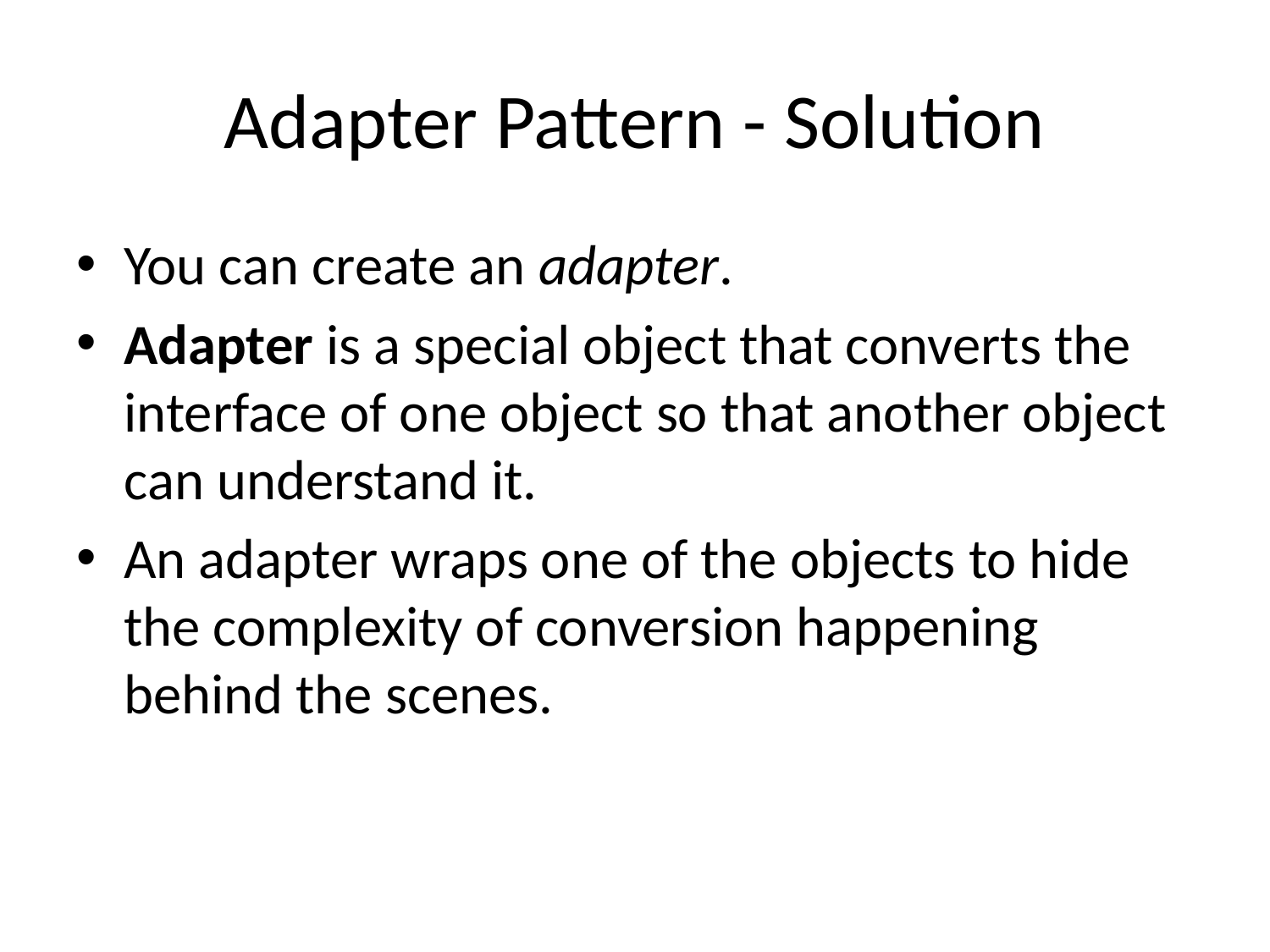

# Adapter Pattern - Solution
You can create an adapter.
Adapter is a special object that converts the interface of one object so that another object can understand it.
An adapter wraps one of the objects to hide the complexity of conversion happening behind the scenes.